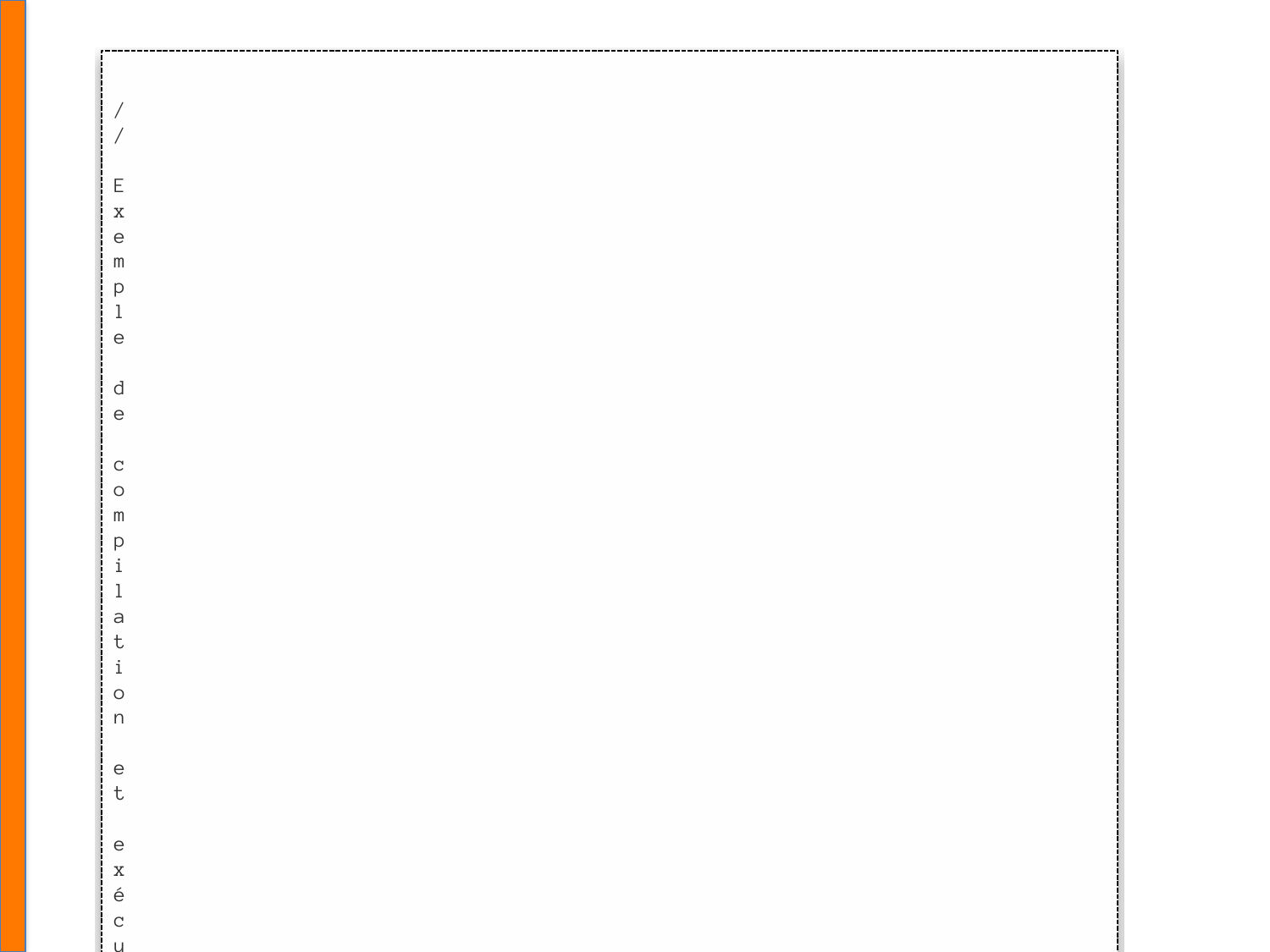

/
/

E
x
e
m
p
l
e

d
e

c
o
m
p
i
l
a
t
i
o
n

e
t

e
x
é
c
u
t
i
o
n

/
/

C
o
m
p
i
l
a
t
i
o
n

:

j
a
v
a
c

M
o
n
P
r
e
m
i
e
r
P
r
o
g
r
a
m
m
e
.
j
a
v
a

/
/

E
x
é
c
u
t
i
o
n

:

j
a
v
a

M
o
n
P
r
e
m
i
e
r
P
r
o
g
r
a
m
m
e